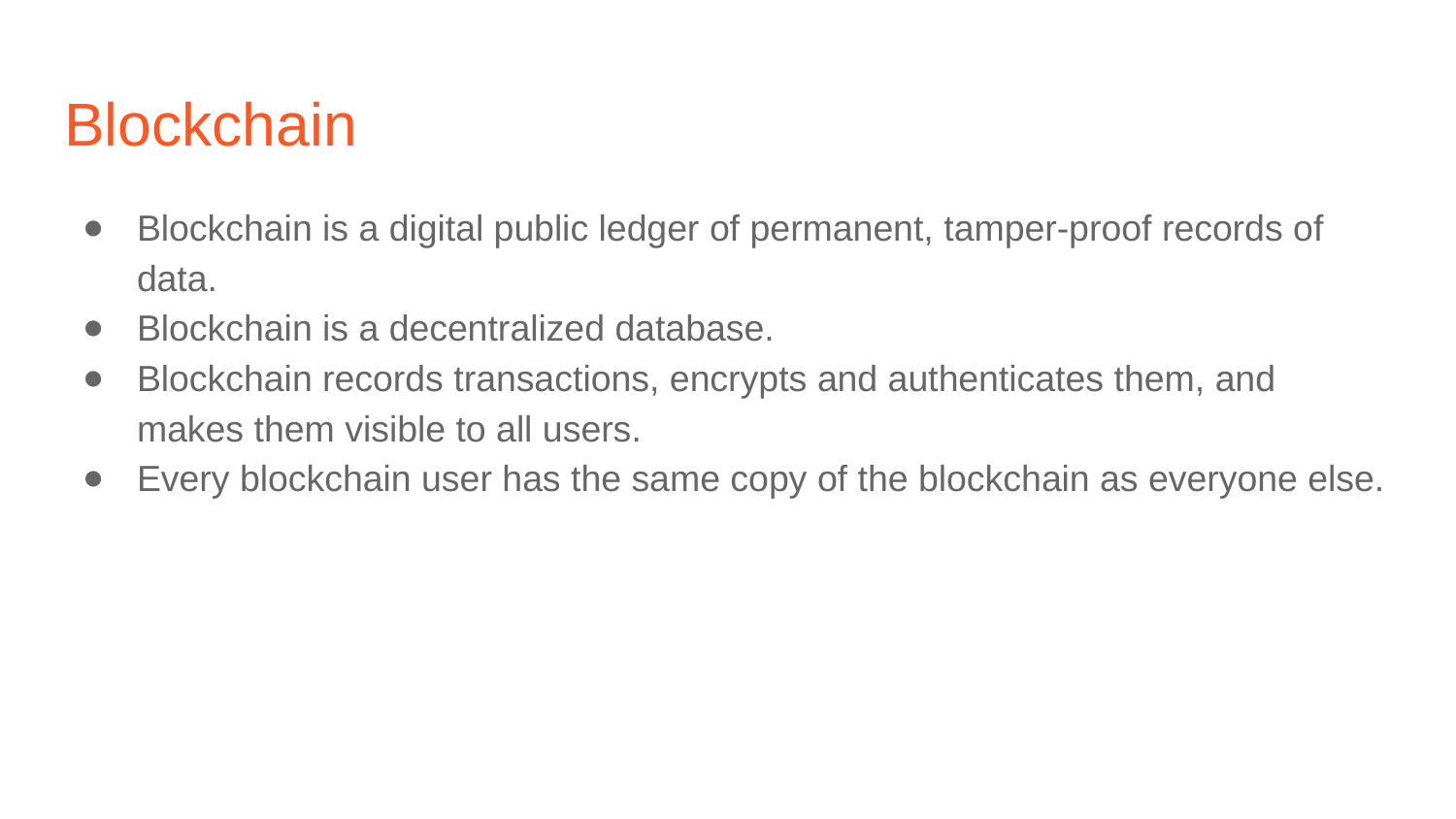

# Blockchain
Blockchain is a digital public ledger of permanent, tamper-proof records of data.
Blockchain is a decentralized database.
Blockchain records transactions, encrypts and authenticates them, and makes them visible to all users.
Every blockchain user has the same copy of the blockchain as everyone else.